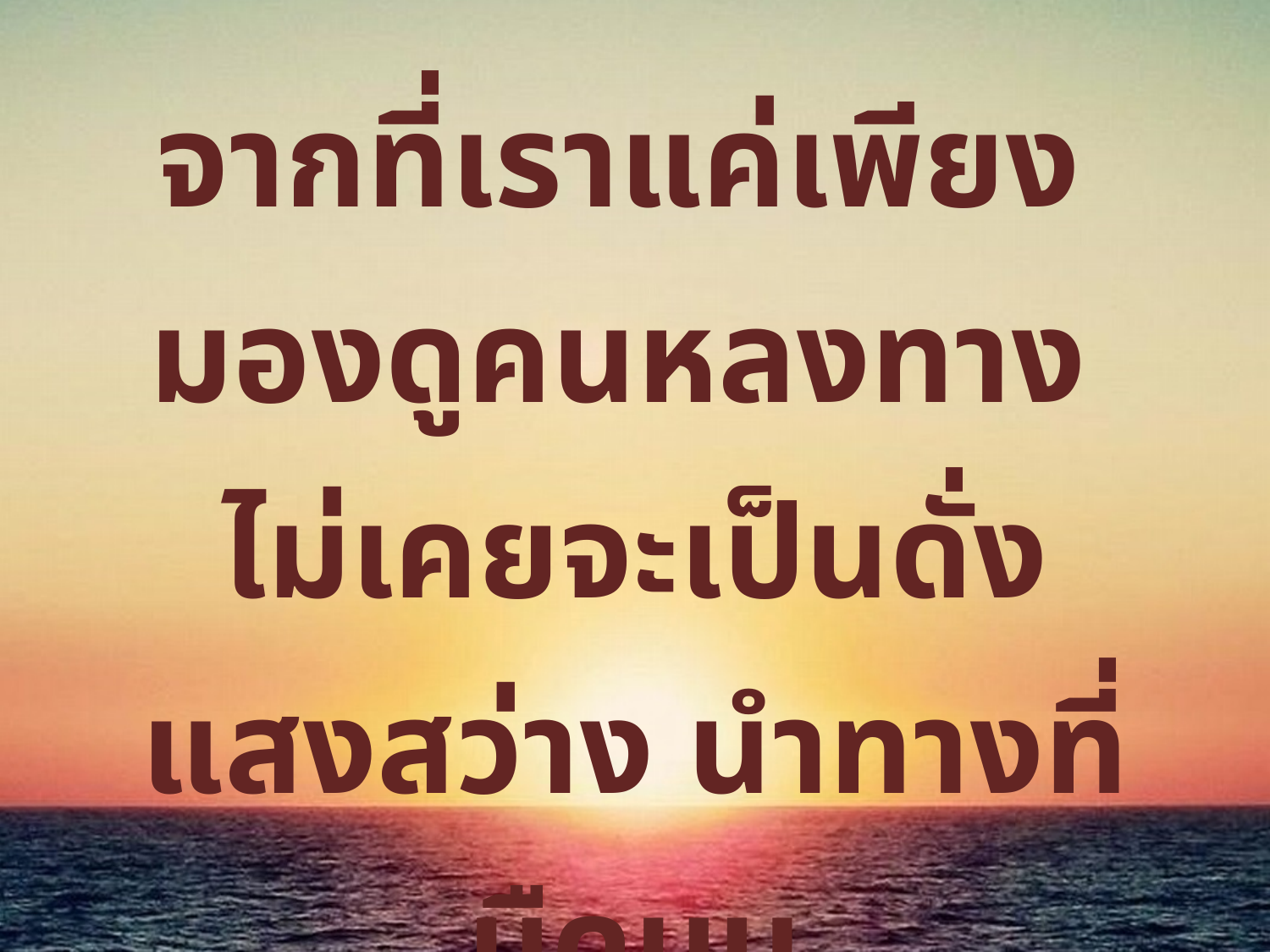

จากที่เราแค่เพียง
มองดูคนหลงทาง
ไม่เคยจะเป็นดั่งแสงสว่าง นำทางที่มืดมน